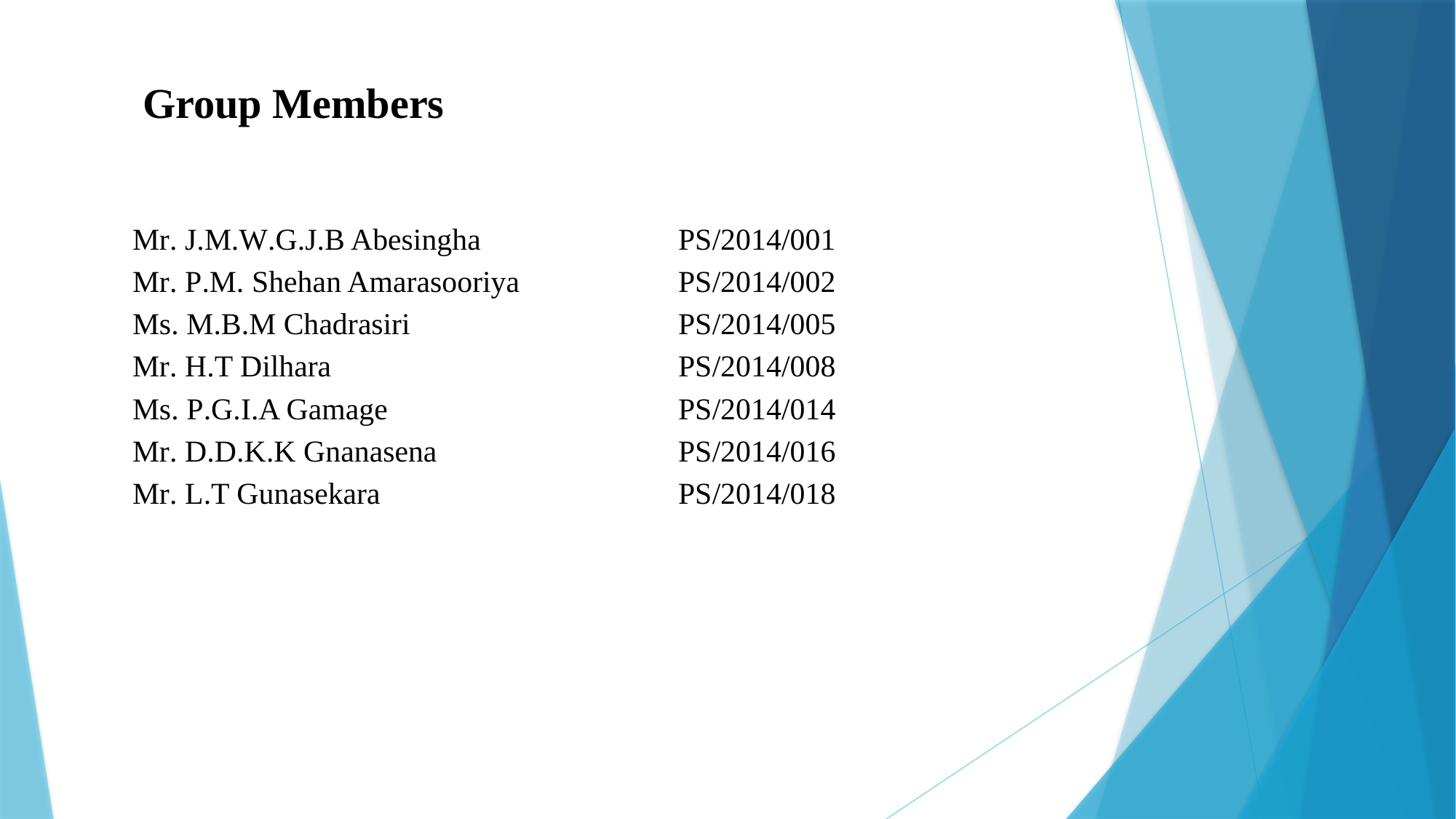

Group Members
		Mr. J.M.W.G.J.B Abesingha 		PS/2014/001
	 	Mr. P.M. Shehan Amarasooriya 		PS/2014/002
	 	Ms. M.B.M Chadrasiri  	 		PS/2014/005
	 	Mr. H.T Dilhara 	 	 		PS/2014/008
	 	Ms. P.G.I.A Gamage  	 		PS/2014/014
	 	Mr. D.D.K.K Gnanasena 	 		PS/2014/016
	 	Mr. L.T Gunasekara 	 	 	PS/2014/018